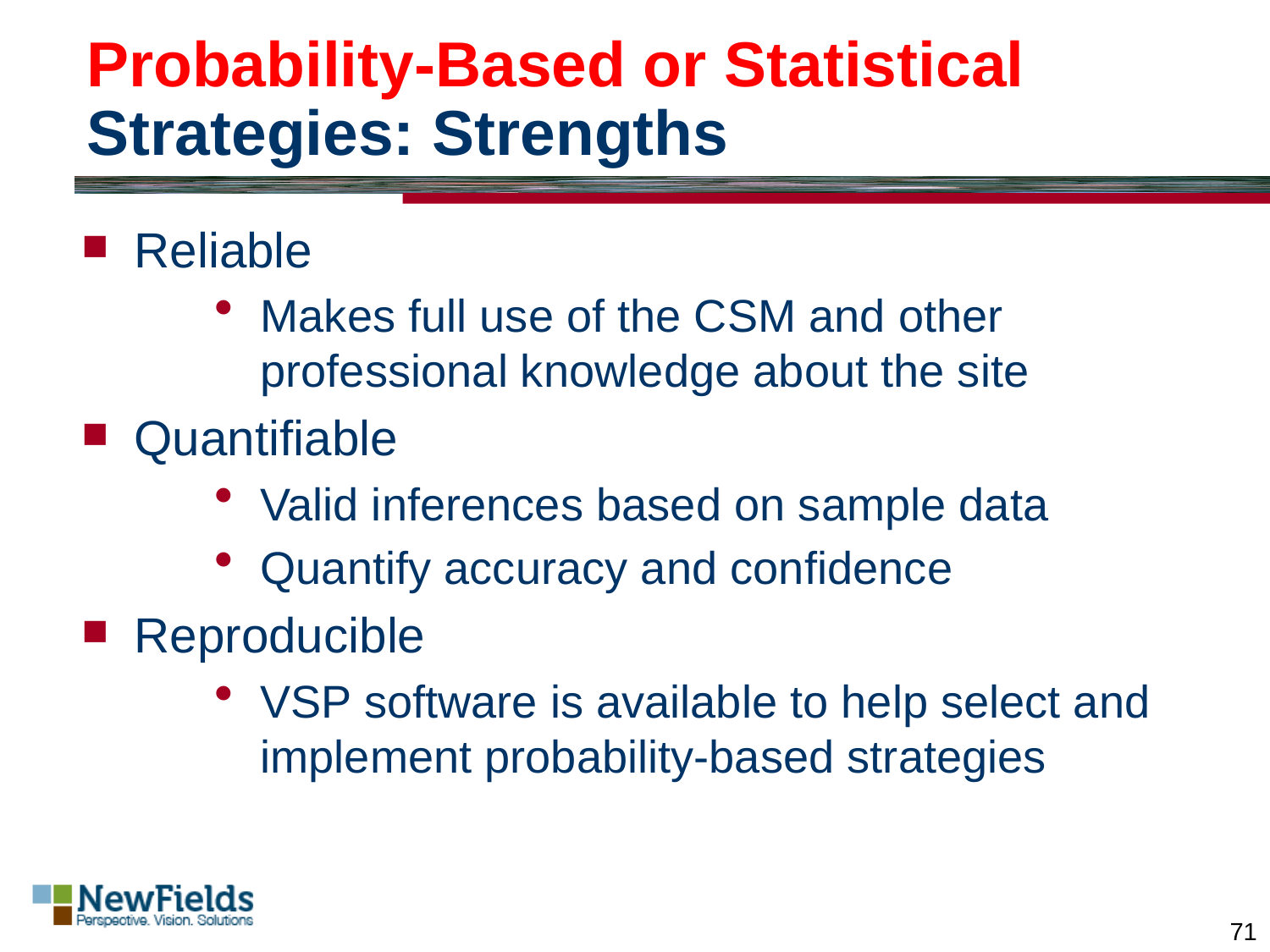

# Probability-Based or Statistical Strategies: Strengths
Reliable
Makes full use of the CSM and other professional knowledge about the site
Quantifiable
Valid inferences based on sample data
Quantify accuracy and confidence
Reproducible
VSP software is available to help select and implement probability-based strategies
71